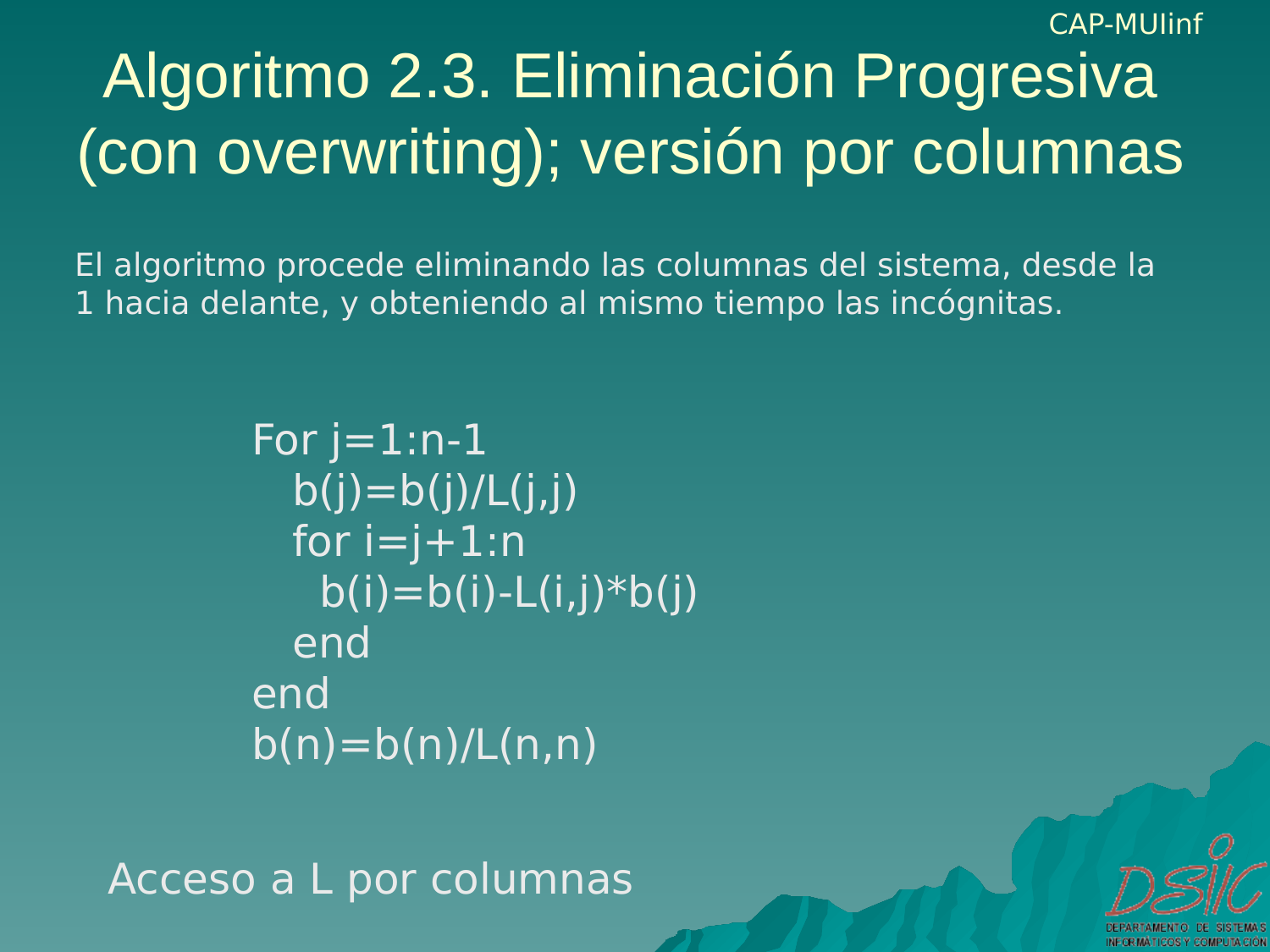

# Algoritmo 2.3. Eliminación Progresiva (con overwriting); versión por columnas
El algoritmo procede eliminando las columnas del sistema, desde la 1 hacia delante, y obteniendo al mismo tiempo las incógnitas.
For j=1:n-1
   b(j)=b(j)/L(j,j)
   for i=j+1:n
     b(i)=b(i)-L(i,j)*b(j)
   end
end
b(n)=b(n)/L(n,n)
Acceso a L por columnas